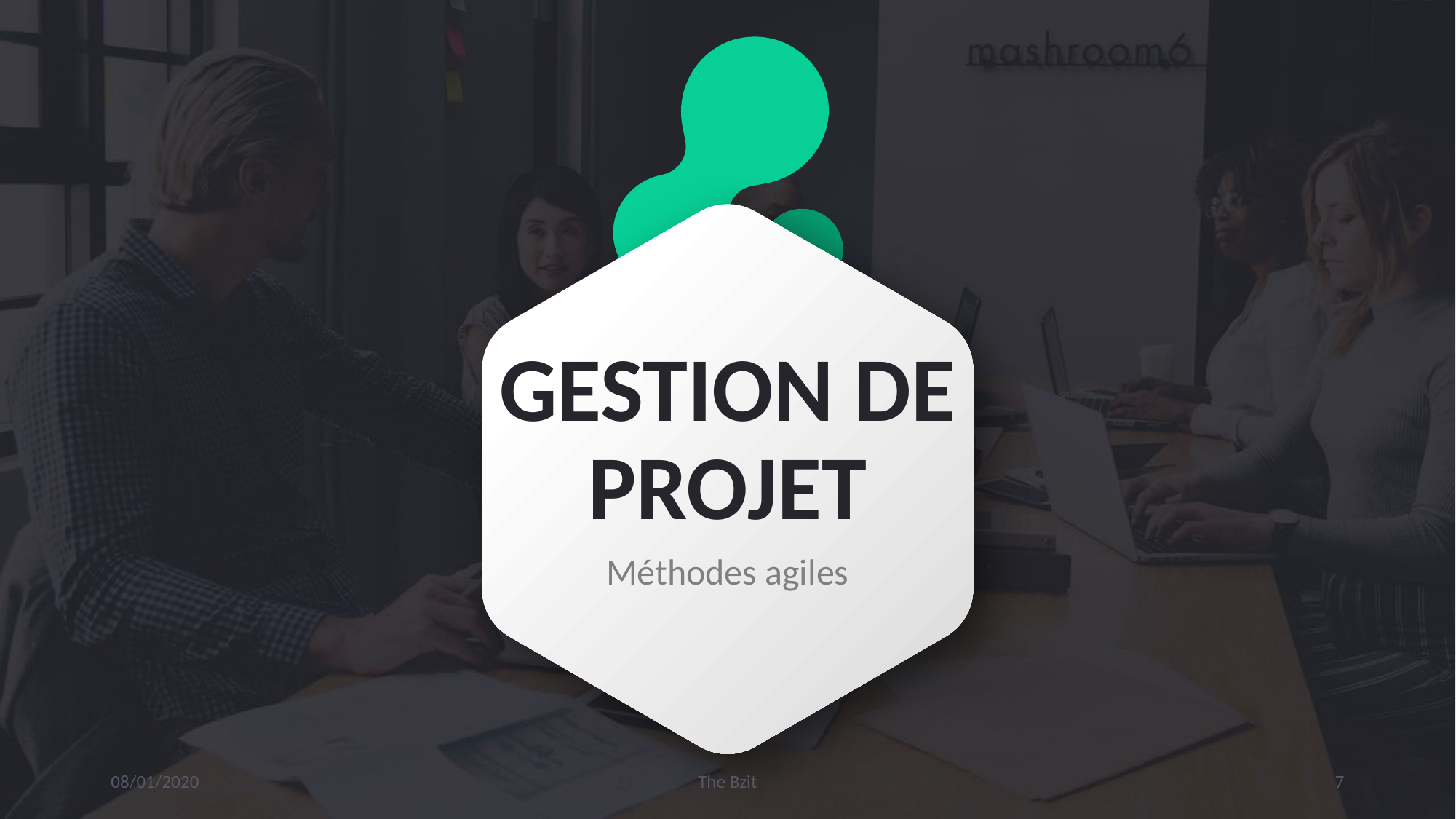

# GESTION DE PROJET
Méthodes agiles
08/01/2020
The Bzit
7